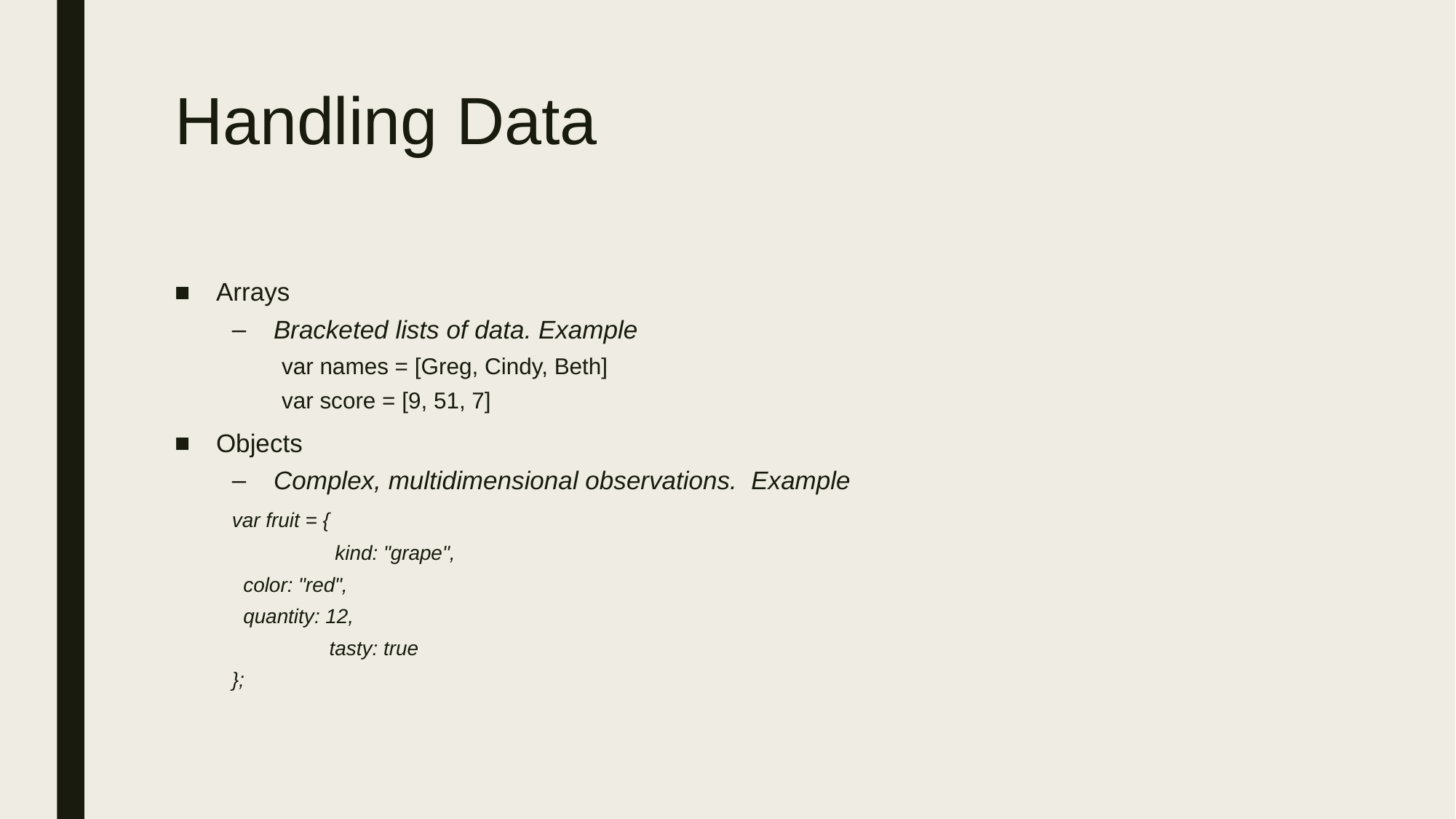

# Handling Data
Arrays
Bracketed lists of data. Example
	var names = [Greg, Cindy, Beth]
	var score = [9, 51, 7]
Objects
Complex, multidimensional observations.  Example
		var fruit = {
  		  kind: "grape",
		  color: "red",
		  quantity: 12,
 		 tasty: true
		};